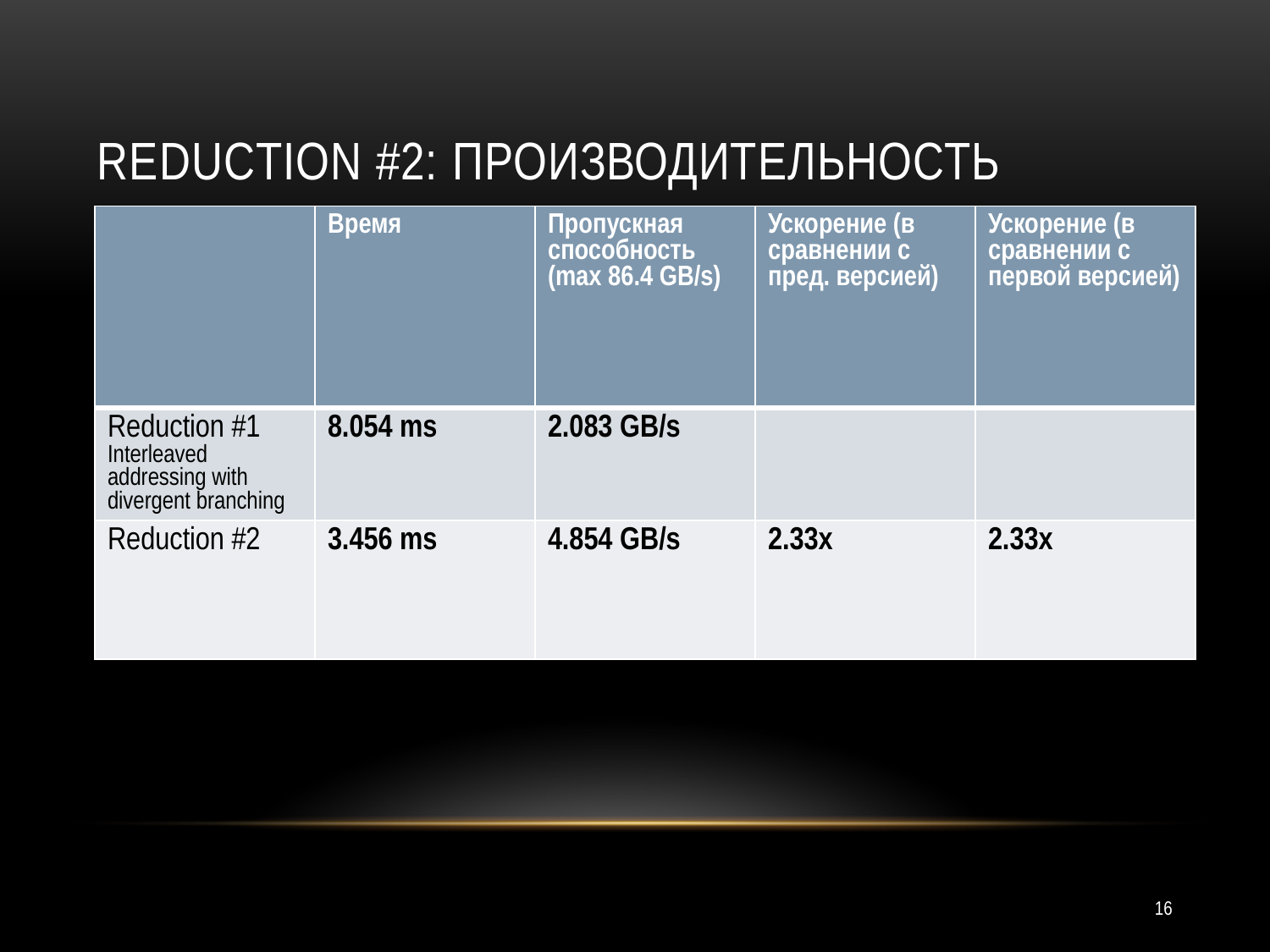

# Reduction #2: Производительность
|  | Время | Пропускная способность (max 86.4 GB/s) | Ускорение (в сравнении с пред. версией) | Ускорение (в сравнении с первой версией) |
| --- | --- | --- | --- | --- |
| Reduction #1 Interleaved addressing with divergent branching | 8.054 ms | 2.083 GB/s |  |  |
| Reduction #2 | 3.456 ms | 4.854 GB/s | 2.33x | 2.33x |
16